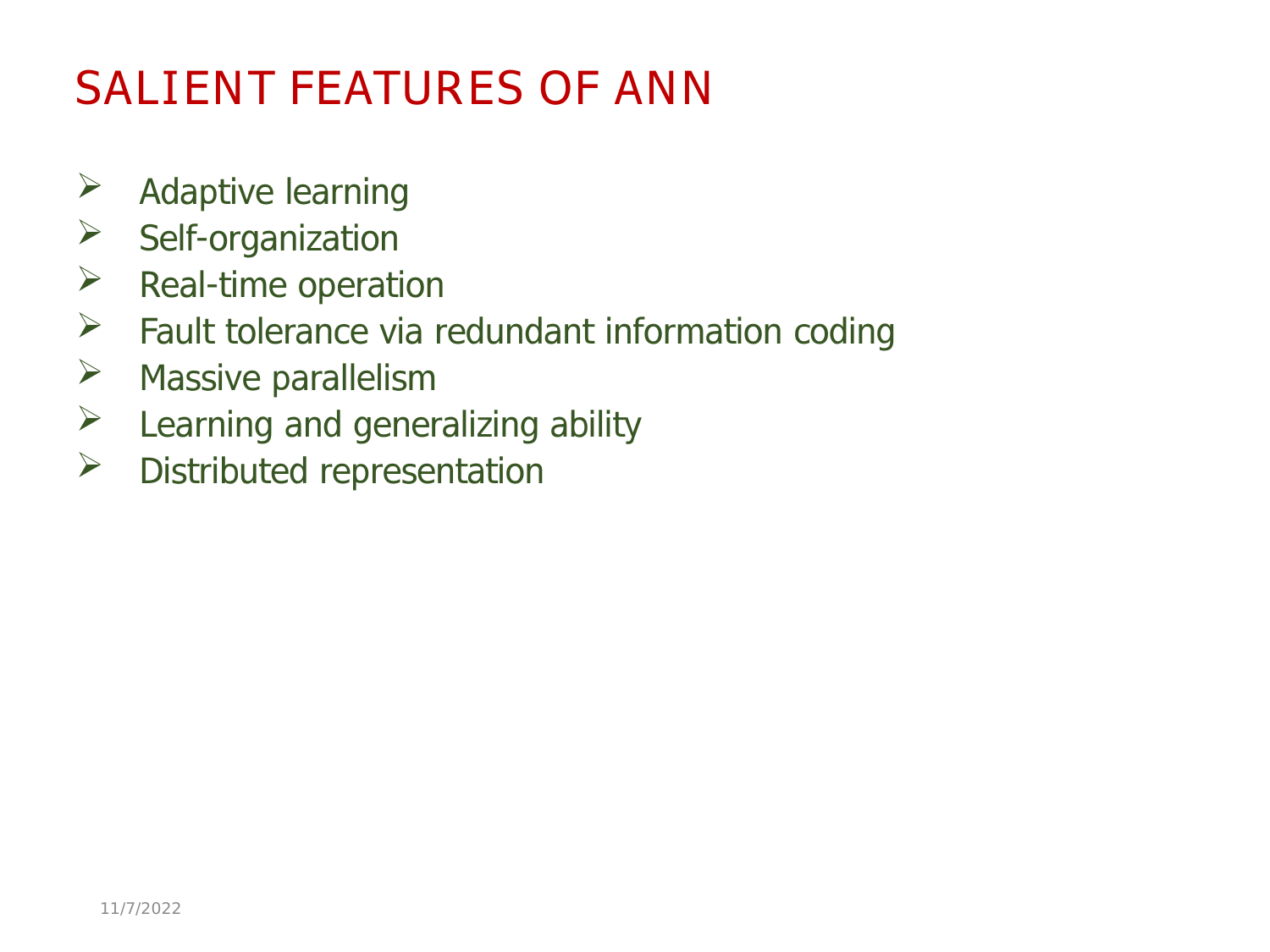

SALIENT FEATURES OF ANN
Adaptive learning
Self-organization
Real-time operation
Fault tolerance via redundant information coding
Massive parallelism
Learning and generalizing ability
Distributed representation
11/7/2022